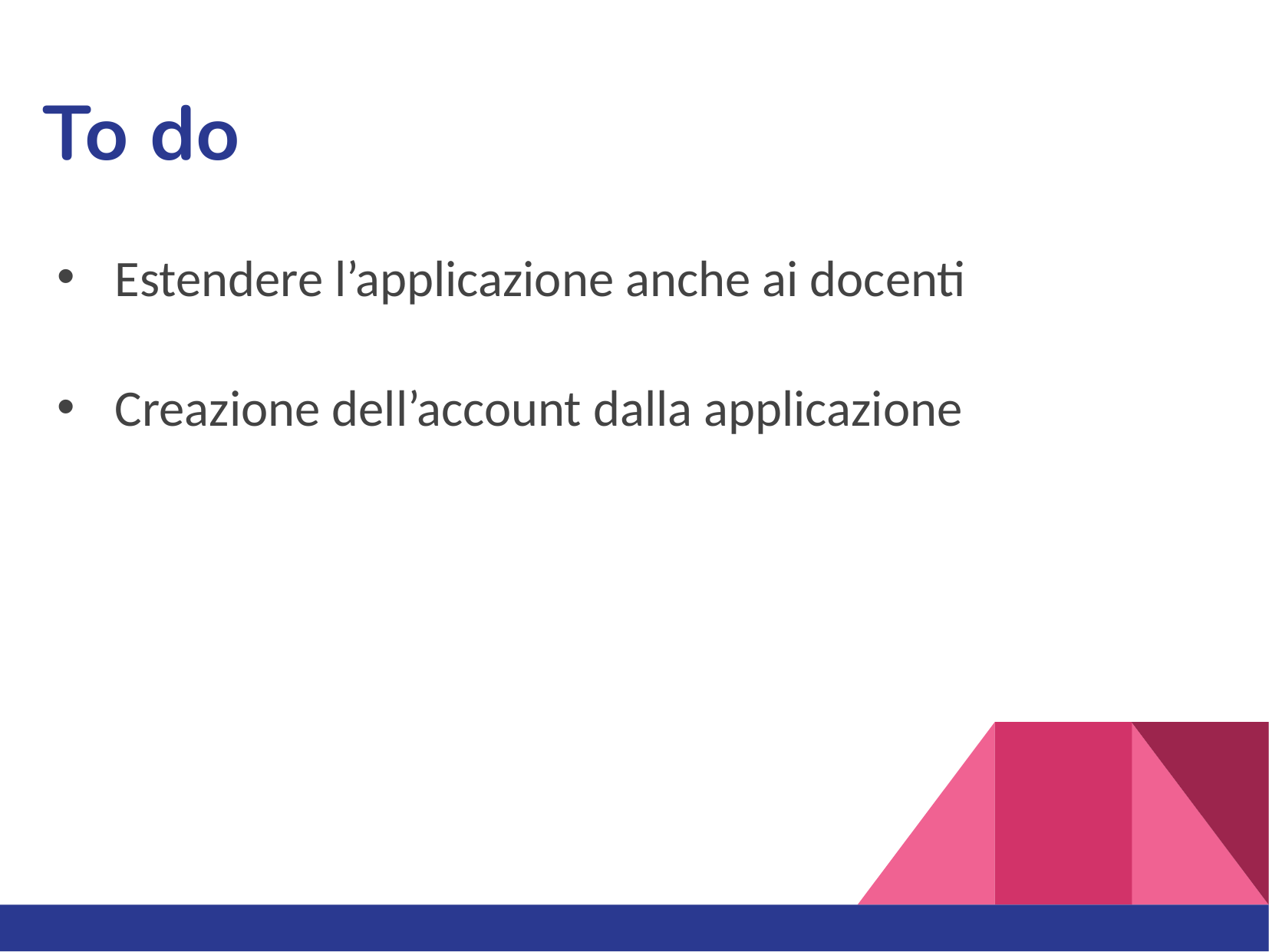

# To do
Estendere l’applicazione anche ai docenti

Creazione dell’account dalla applicazione